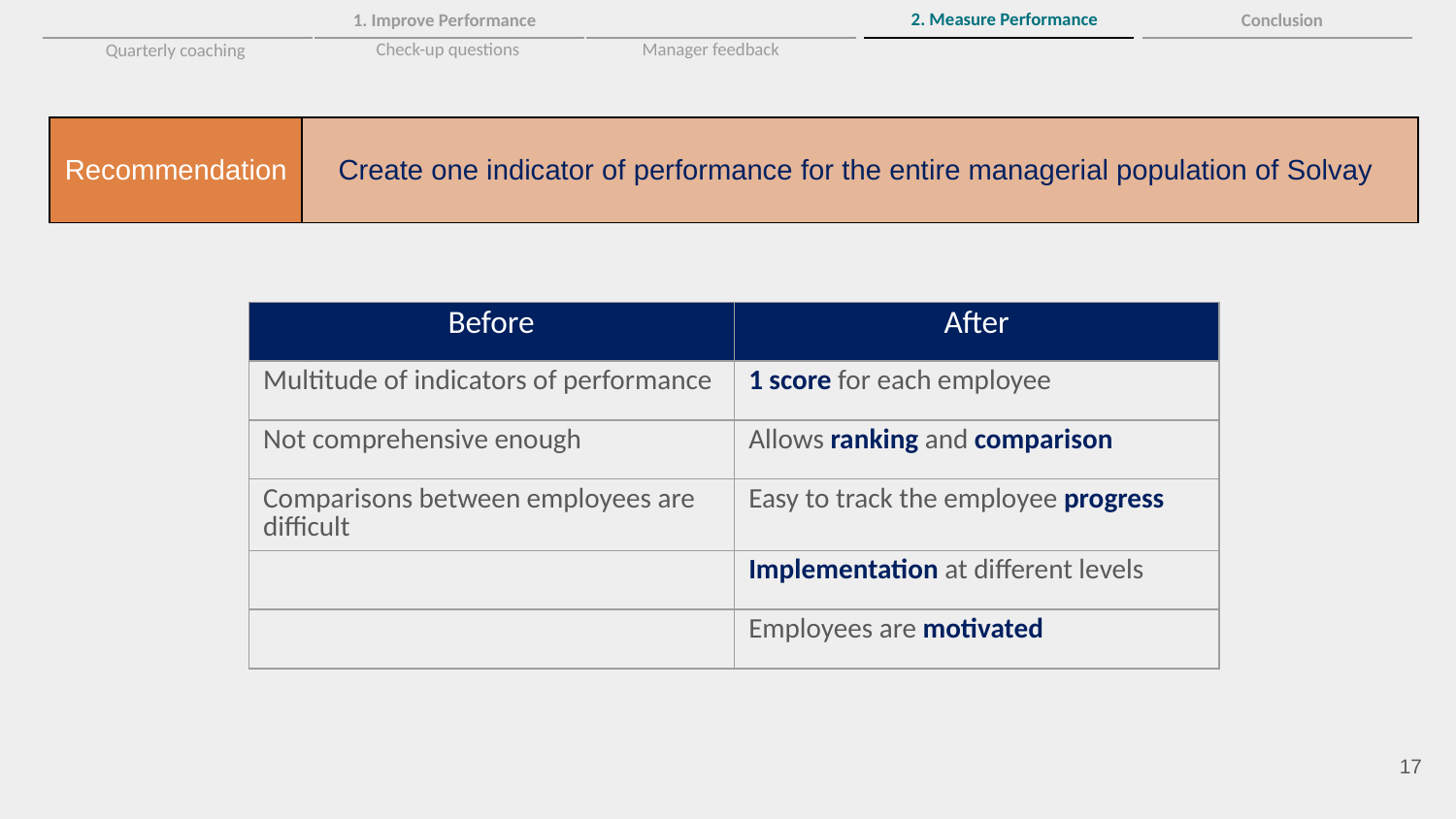

2. Measure Performance
Conclusion
1. Improve Performance
Check-up questions
Manager feedback
Quarterly coaching
| Recommendation | Create one indicator of performance for the entire managerial population of Solvay |
| --- | --- |
| Before | After |
| --- | --- |
| Multitude of indicators of performance | 1 score for each employee |
| Not comprehensive enough | Allows ranking and comparison |
| Comparisons between employees are difficult | Easy to track the employee progress |
|  | Implementation at different levels |
|  | Employees are motivated |
17